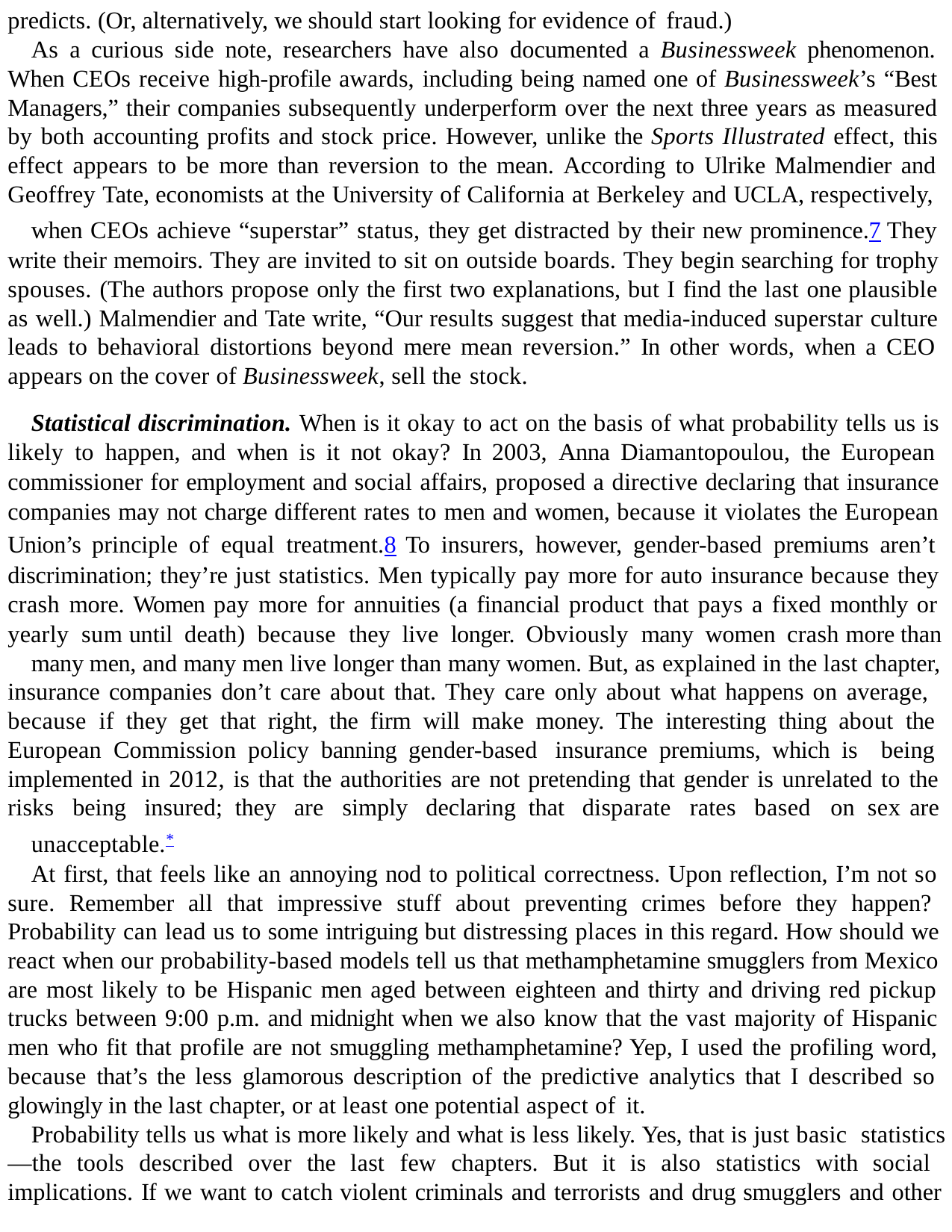

predicts. (Or, alternatively, we should start looking for evidence of fraud.)
As a curious side note, researchers have also documented a Businessweek phenomenon.  When CEOs receive high-profile awards, including being named one of Businessweek’s “Best  Managers,” their companies subsequently underperform over the next three years as measured  by both accounting profits and stock price. However, unlike the Sports Illustrated effect, this  effect appears to be more than reversion to the mean. According to Ulrike Malmendier and  Geoffrey Tate, economists at the University of California at Berkeley and UCLA, respectively,
when CEOs achieve “superstar” status, they get distracted by their new prominence.7 They  write their memoirs. They are invited to sit on outside boards. They begin searching for trophy  spouses. (The authors propose only the first two explanations, but I find the last one plausible  as well.) Malmendier and Tate write, “Our results suggest that media-induced superstar culture  leads to behavioral distortions beyond mere mean reversion.” In other words, when a CEO  appears on the cover of Businessweek, sell the stock.
Statistical discrimination. When is it okay to act on the basis of what probability tells us is  likely to happen, and when is it not okay? In 2003, Anna Diamantopoulou, the European  commissioner for employment and social affairs, proposed a directive declaring that insurance  companies may not charge different rates to men and women, because it violates the European  Union’s principle of equal treatment.8 To insurers, however, gender-based premiums aren’t  discrimination; they’re just statistics. Men typically pay more for auto insurance because they  crash more. Women pay more for annuities (a financial product that pays a fixed monthly or  yearly  sum until  death)  because  they  live  longer.  Obviously  many  women  crash more than
many men, and many men live longer than many women. But, as explained in the last chapter,  insurance companies don’t care about that. They care only about what happens on average,   because if they get that right, the firm will make money. The interesting thing about the  European Commission policy banning gender-based insurance premiums, which is  being  implemented in 2012, is that the authorities are not pretending that gender is unrelated to the  risks   being   insured;  they   are   simply   declaring  that   disparate   rates   based   on  sex are
unacceptable.*
At first, that feels like an annoying nod to political correctness. Upon reflection, I’m not so  sure. Remember all that impressive stuff about preventing crimes before they happen?  Probability can lead us to some intriguing but distressing places in this regard. How should we  react when our probability-based models tell us that methamphetamine smugglers from Mexico  are most likely to be Hispanic men aged between eighteen and thirty and driving red pickup  trucks between 9:00 p.m. and midnight when we also know that the vast majority of Hispanic  men who fit that profile are not smuggling methamphetamine? Yep, I used the profiling word,  because that’s the less glamorous description of the predictive analytics that I described so  glowingly in the last chapter, or at least one potential aspect of it.
Probability tells us what is more likely and what is less likely. Yes, that is just basic  statistics—the tools described over the last few chapters. But it is also statistics with social  implications. If we want to catch violent criminals and terrorists and drug smugglers and other